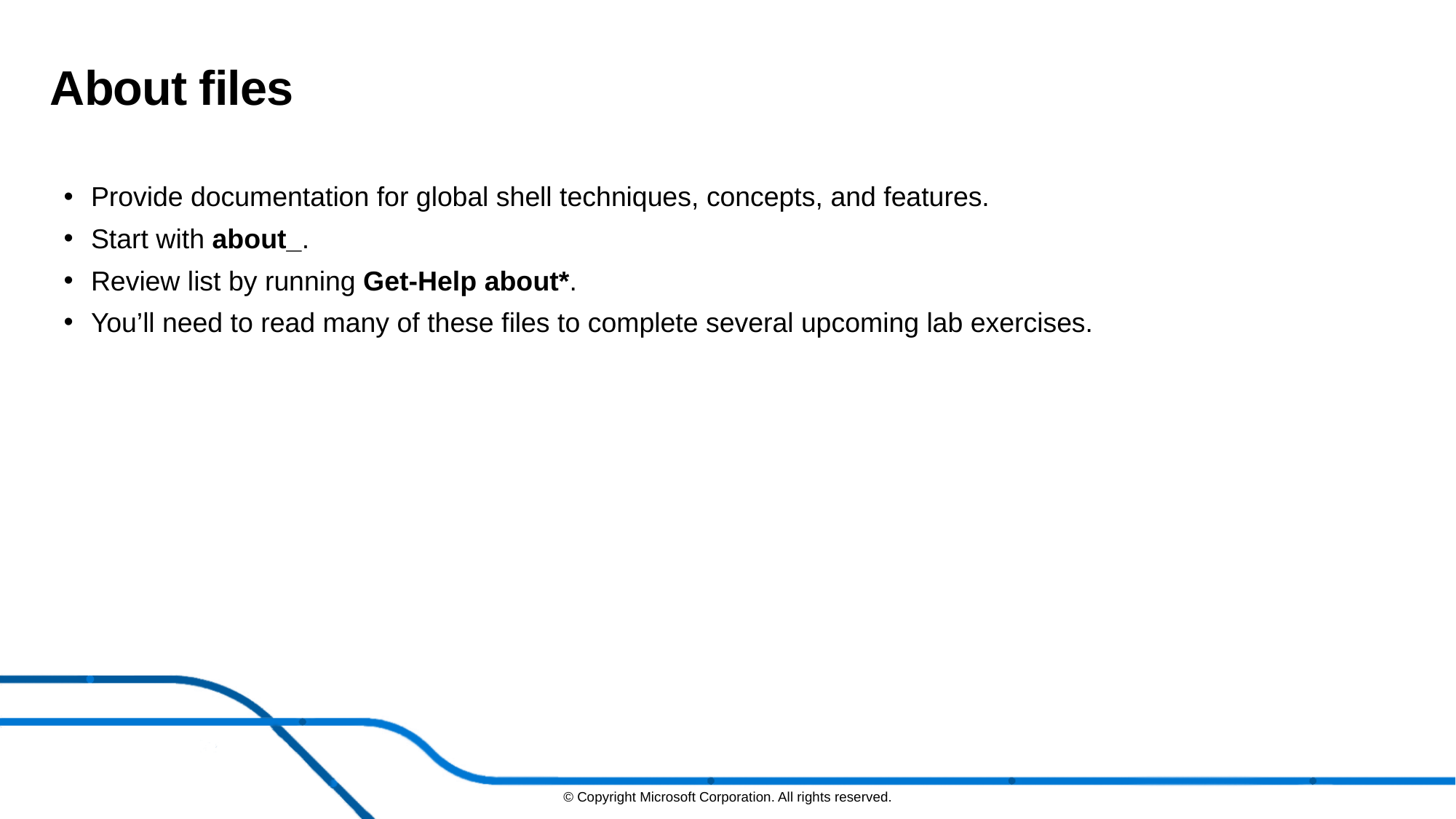

# About files
Provide documentation for global shell techniques, concepts, and features.
Start with about_.
Review list by running Get-Help about*.
You’ll need to read many of these files to complete several upcoming lab exercises.